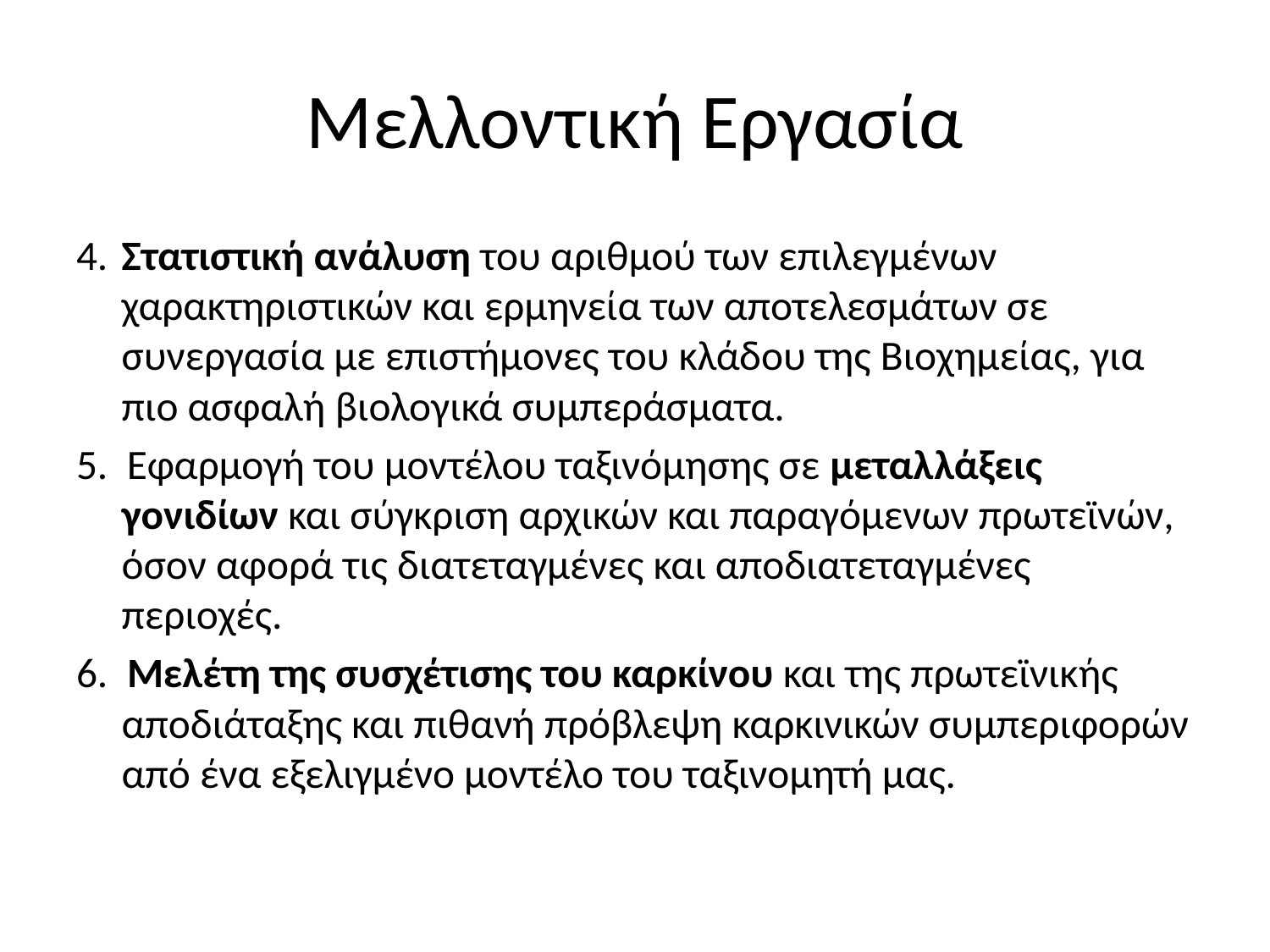

# Μελλοντική Εργασία
4. 	Στατιστική ανάλυση του αριθμού των επιλεγμένων    χαρακτηριστικών και ερμηνεία των αποτελεσμάτων σε συνεργασία με επιστήμονες του κλάδου της Βιοχημείας, για πιο ασφαλή βιολογικά συμπεράσματα.
5.  Εφαρμογή του μοντέλου ταξινόμησης σε μεταλλάξεις γονιδίων και σύγκριση αρχικών και παραγόμενων πρωτεϊνών, όσον αφορά τις διατεταγμένες και αποδιατεταγμένες περιοχές.
6.  Μελέτη της συσχέτισης του καρκίνου και της πρωτεϊνικής αποδιάταξης και πιθανή πρόβλεψη καρκινικών συμπεριφορών από ένα εξελιγμένο μοντέλο του ταξινομητή μας.